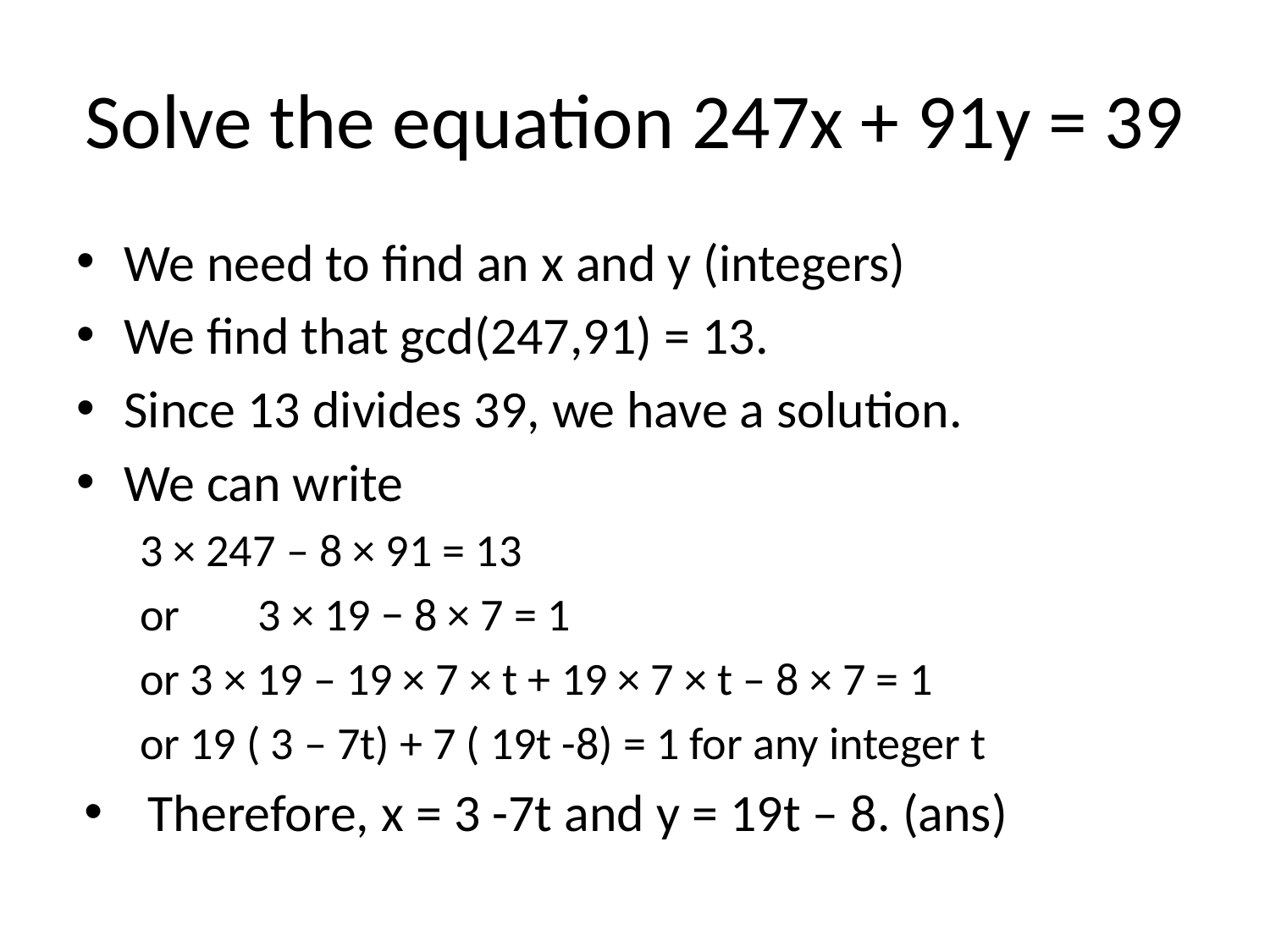

# Solve the equation 247x + 91y = 39
We need to find an x and y (integers)
We find that gcd(247,91) = 13.
Since 13 divides 39, we have a solution.
We can write
	3 × 247 – 8 × 91 = 13
or	3 × 19 − 8 × 7 = 1
or 3 × 19 – 19 × 7 × t + 19 × 7 × t – 8 × 7 = 1
or 19 ( 3 – 7t) + 7 ( 19t -8) = 1 for any integer t
Therefore, x = 3 -7t and y = 19t – 8. (ans)